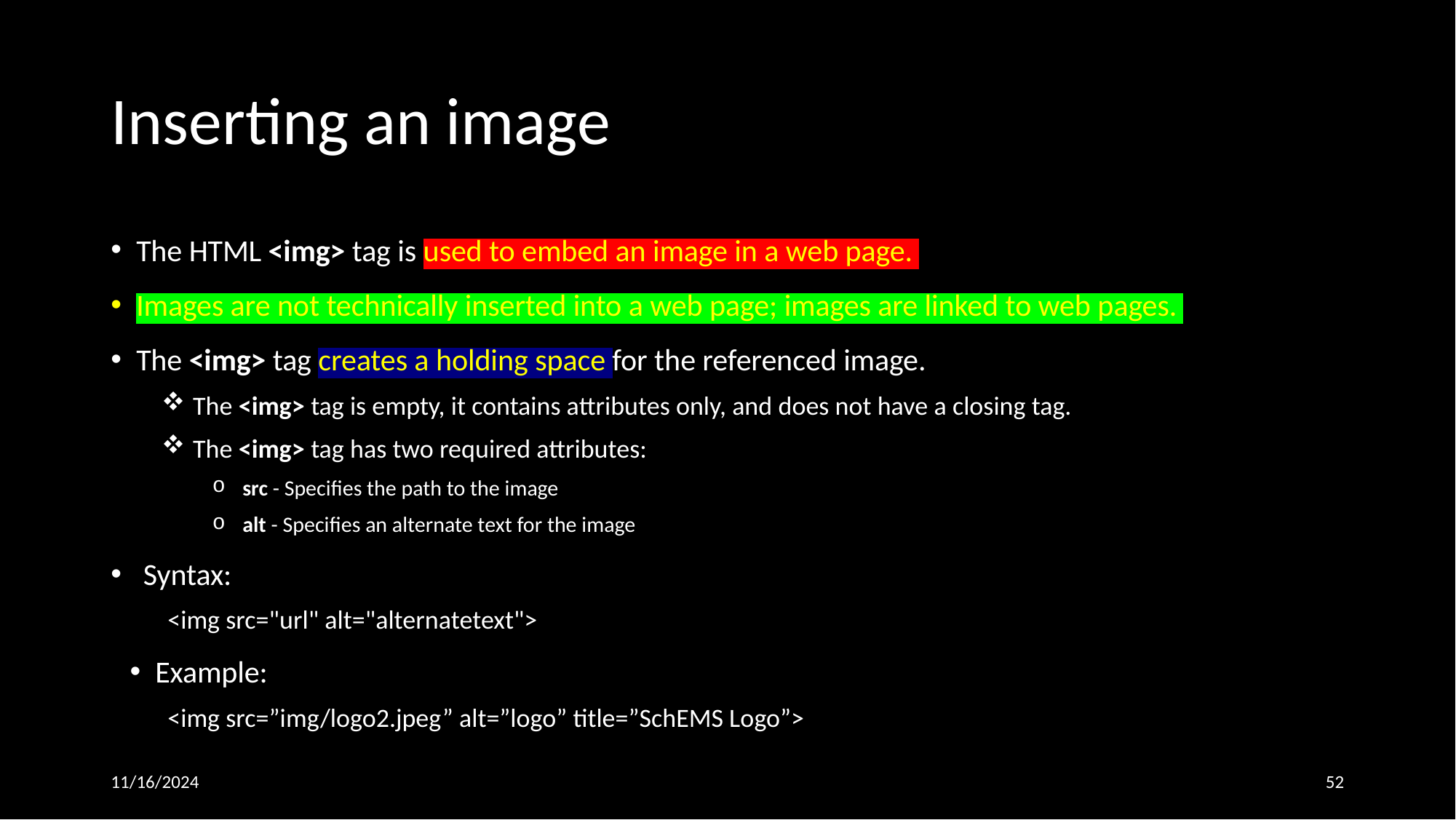

# Inserting an image
The HTML <img> tag is used to embed an image in a web page.
Images are not technically inserted into a web page; images are linked to web pages.
The <img> tag creates a holding space for the referenced image.
 The <img> tag is empty, it contains attributes only, and does not have a closing tag.
 The <img> tag has two required attributes:
 src - Specifies the path to the image
 alt - Specifies an alternate text for the image
 Syntax:
 <img src="url" alt="alternatetext">
Example:
 <img src=”img/logo2.jpeg” alt=”logo” title=”SchEMS Logo”>
11/16/2024
52